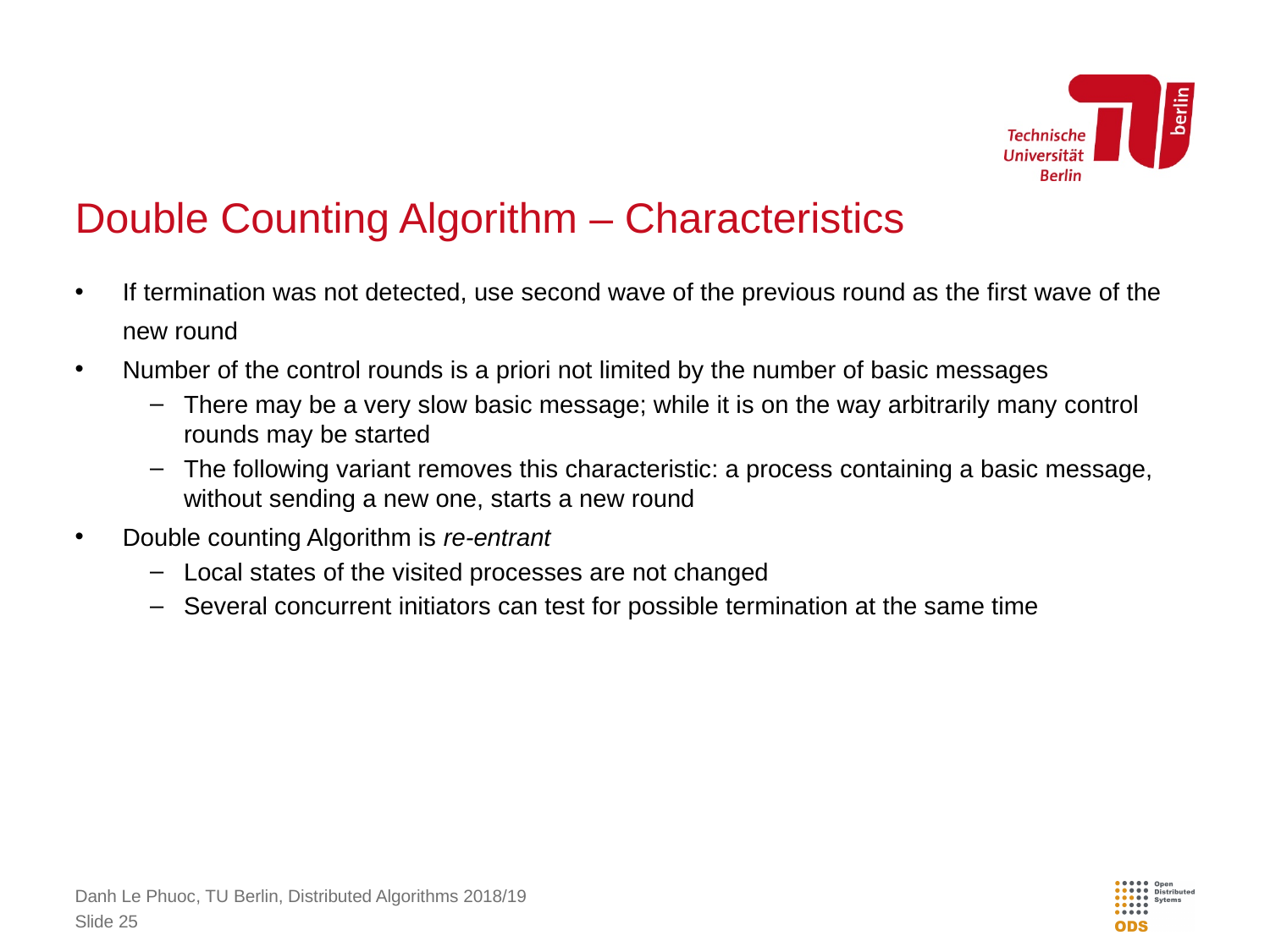

# Double Counting Algorithm – Characteristics
If termination was not detected, use second wave of the previous round as the first wave of the new round
Number of the control rounds is a priori not limited by the number of basic messages
There may be a very slow basic message; while it is on the way arbitrarily many control rounds may be started
The following variant removes this characteristic: a process containing a basic message, without sending a new one, starts a new round
Double counting Algorithm is re-entrant
Local states of the visited processes are not changed
Several concurrent initiators can test for possible termination at the same time
Danh Le Phuoc, TU Berlin, Distributed Algorithms 2018/19
Slide 25